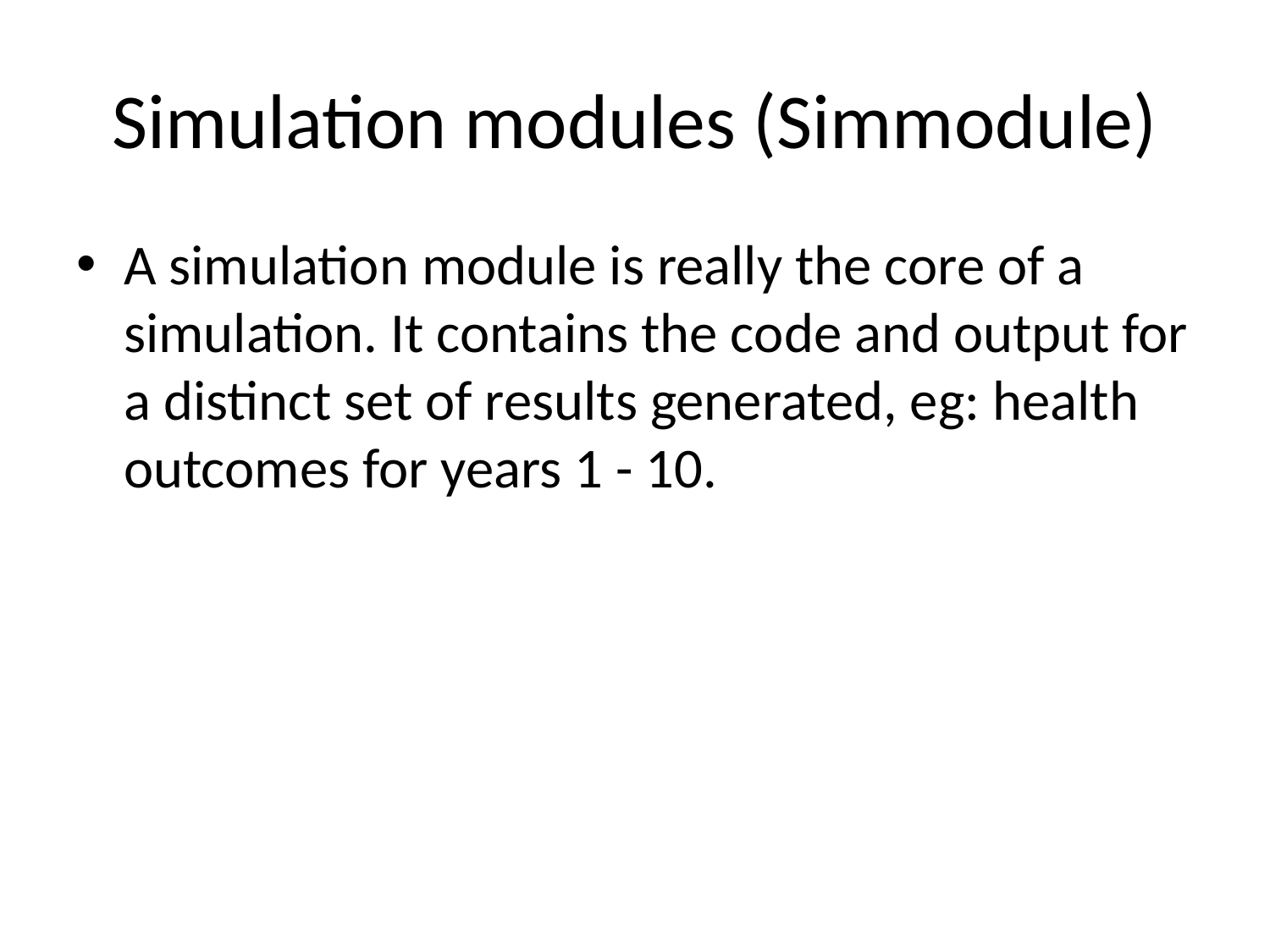

# Simulation modules (Simmodule)
A simulation module is really the core of a simulation. It contains the code and output for a distinct set of results generated, eg: health outcomes for years 1 - 10.